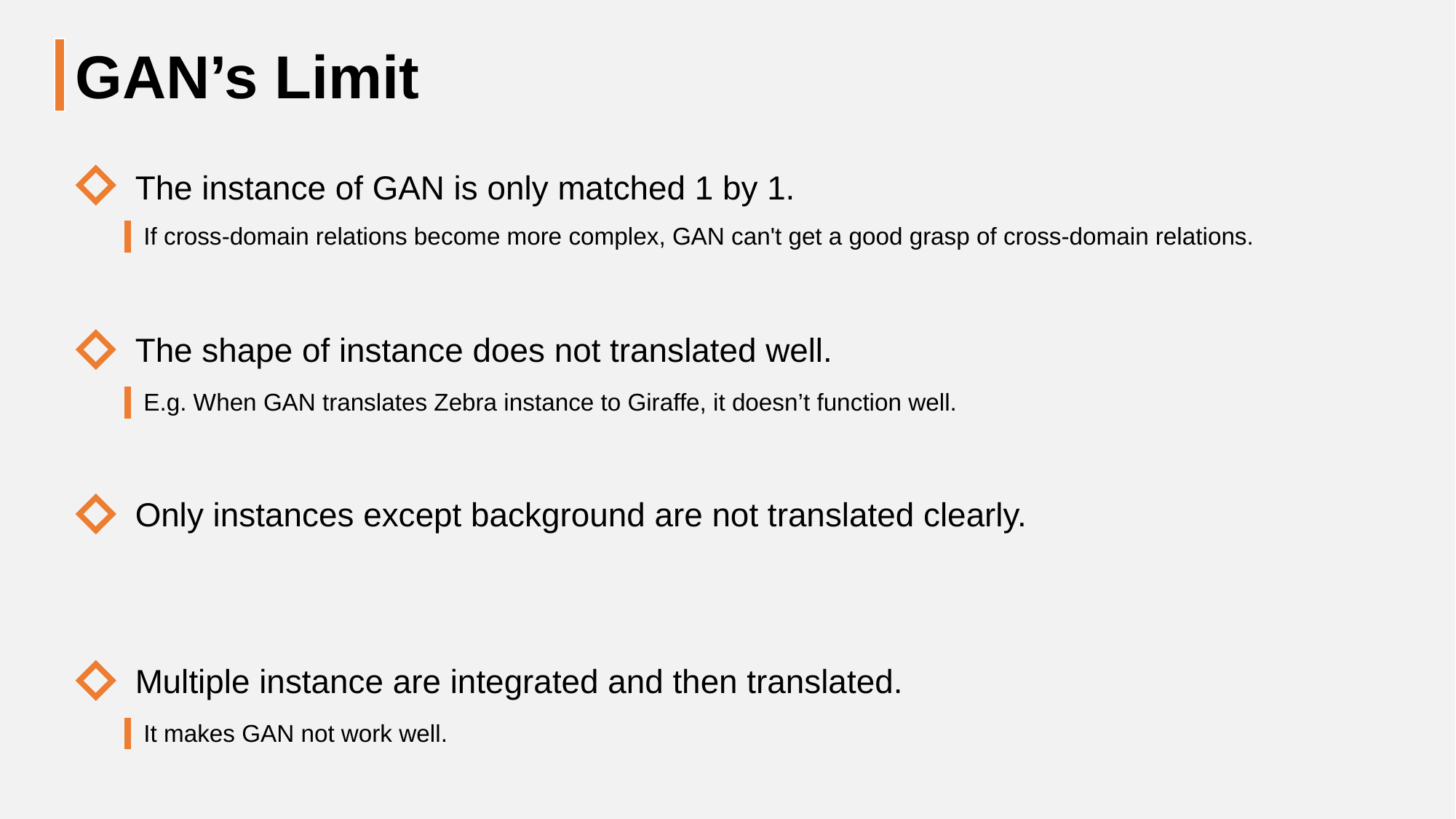

GAN’s Limit

The instance of GAN is only matched 1 by 1.

If cross-domain relations become more complex, GAN can't get a good grasp of cross-domain relations.
The shape of instance does not translated well.

E.g. When GAN translates Zebra instance to Giraffe, it doesn’t function well.
Only instances except background are not translated clearly.

Multiple instance are integrated and then translated.

It makes GAN not work well.